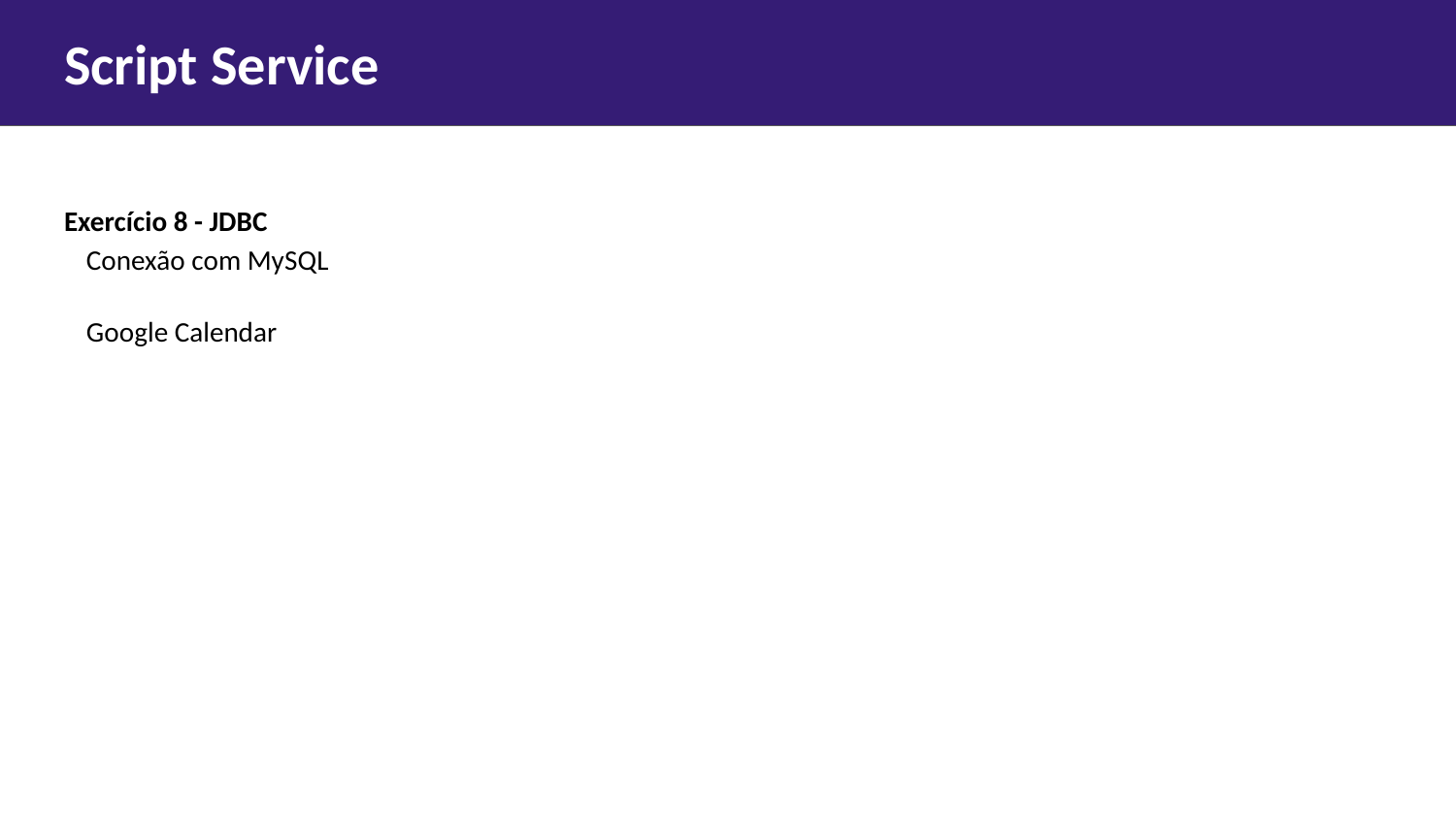

# Script Service

Exercício 8 - JDBC
Conexão com MySQL
Google Calendar